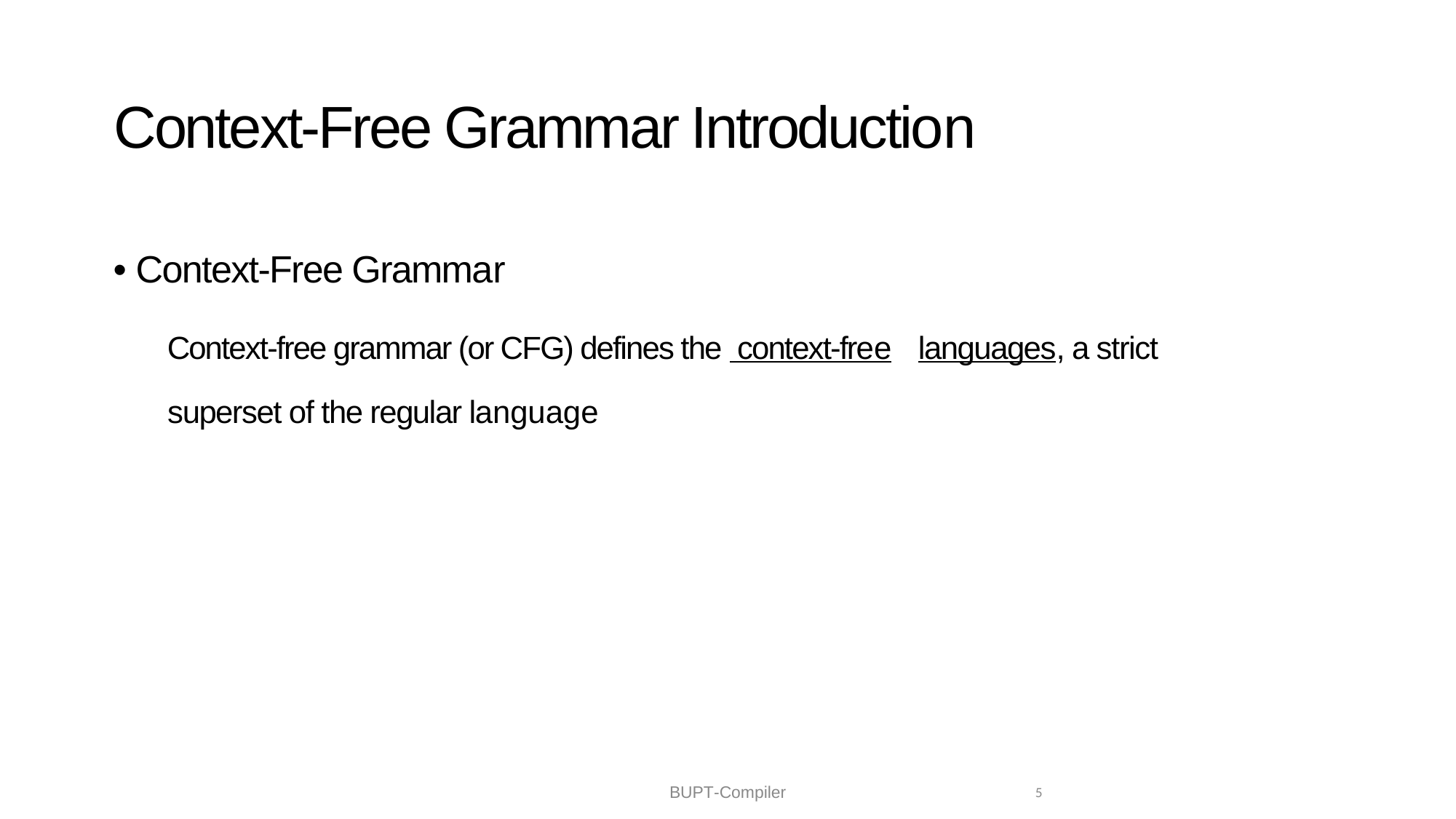

Context-Free Grammar Introduction

• Context-Free Grammar

Context-free grammar (or CFG) defines the  context-free   languages, a strict superset of the regular language

BUPT-Compiler                                                      5